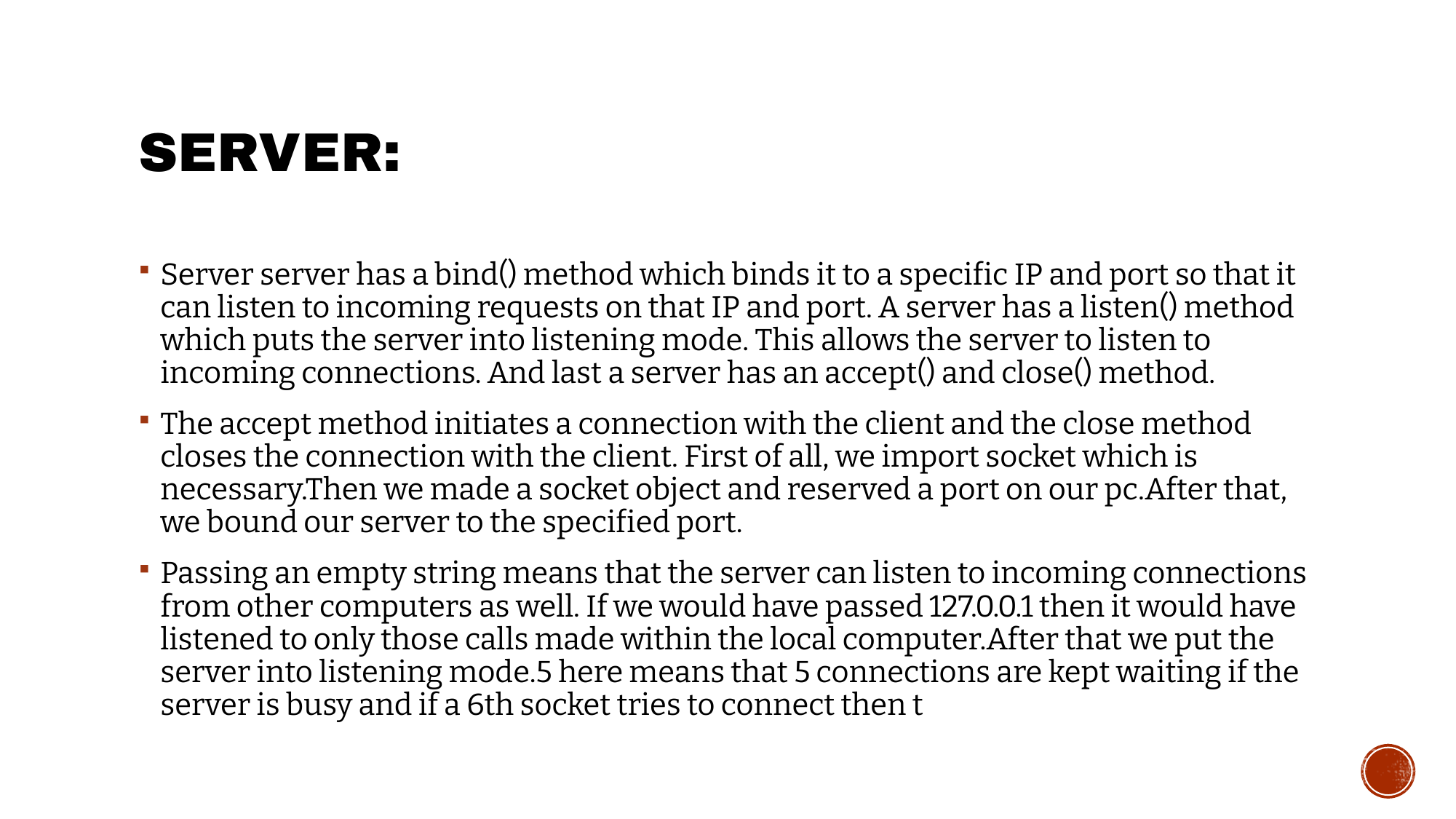

# SERVER:
Server server has a bind() method which binds it to a specific IP and port so that it can listen to incoming requests on that IP and port. A server has a listen() method which puts the server into listening mode. This allows the server to listen to incoming connections. And last a server has an accept() and close() method.
The accept method initiates a connection with the client and the close method closes the connection with the client. First of all, we import socket which is necessary.Then we made a socket object and reserved a port on our pc.After that, we bound our server to the specified port.
Passing an empty string means that the server can listen to incoming connections from other computers as well. If we would have passed 127.0.0.1 then it would have listened to only those calls made within the local computer.After that we put the server into listening mode.5 here means that 5 connections are kept waiting if the server is busy and if a 6th socket tries to connect then t